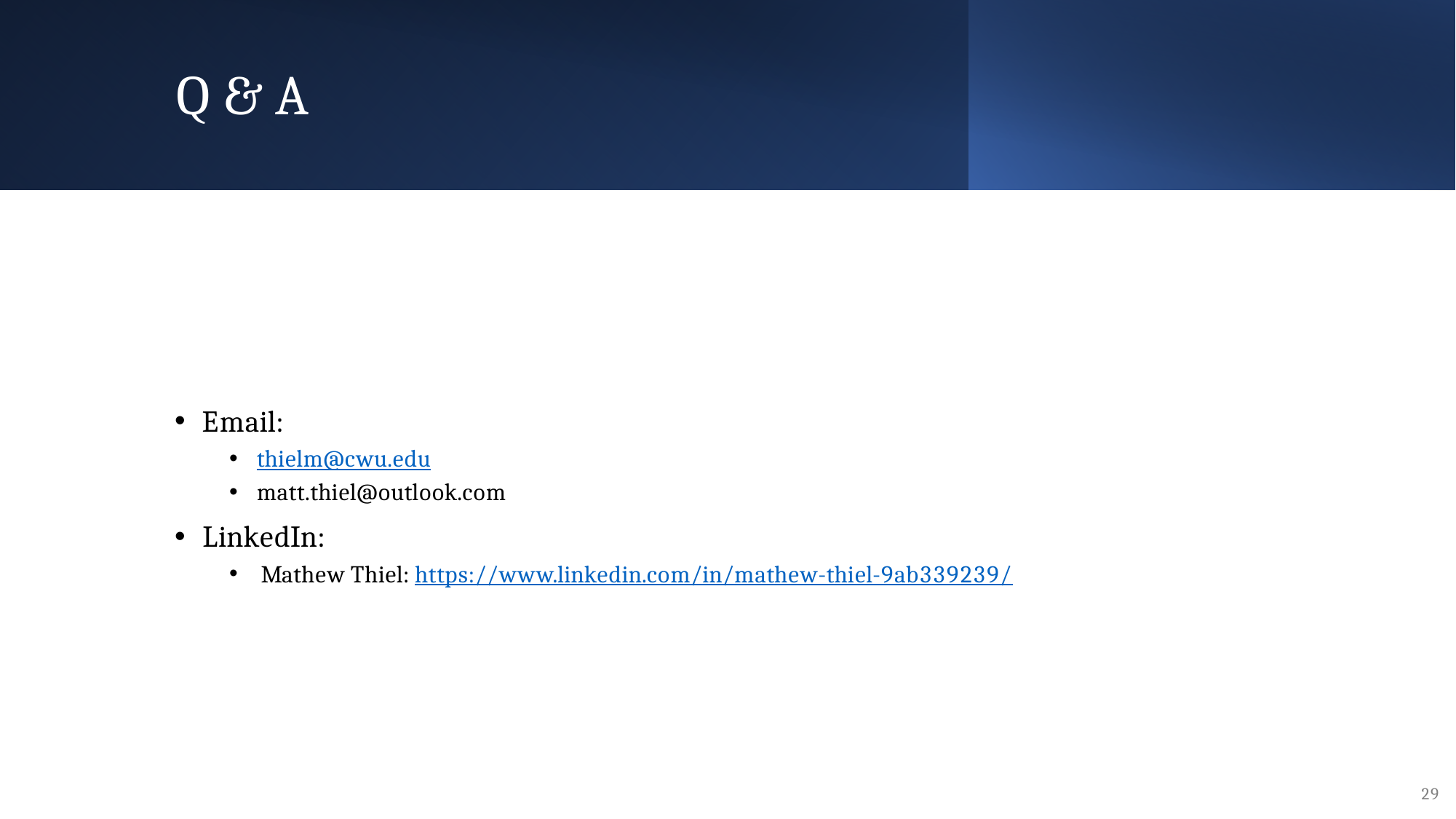

# Q & A
Email:
thielm@cwu.edu
matt.thiel@outlook.com
LinkedIn:
 Mathew Thiel: https://www.linkedin.com/in/mathew-thiel-9ab339239/
Quant Workflow: A Scientific Method for Finance
29